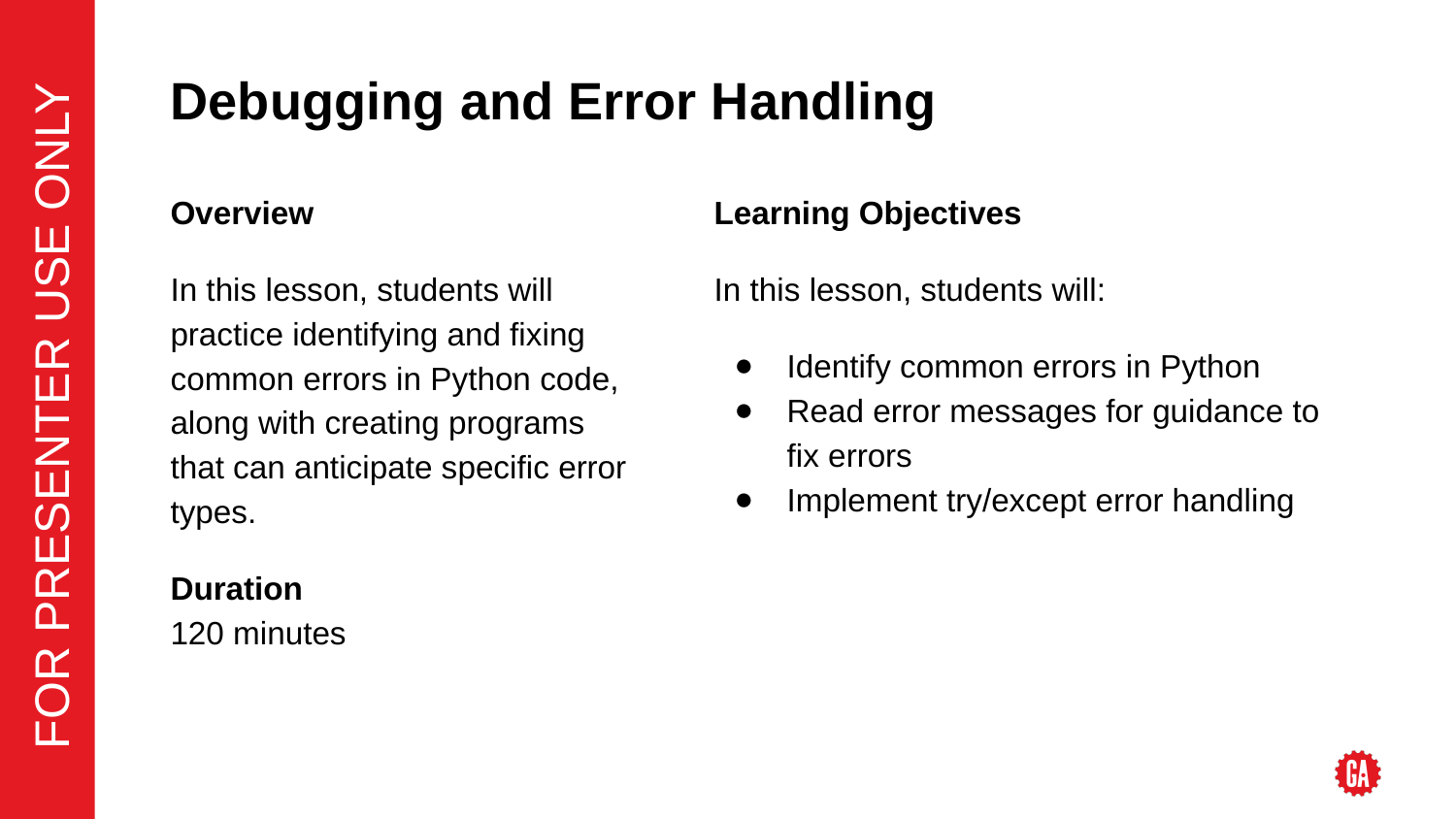

# Debugging and Error Handling

Overview
In this lesson, students will practice identifying and fixing common errors in Python code, along with creating programs that can anticipate specific error types.
Duration
120 minutes

Learning Objectives
In this lesson, students will:
Identify common errors in Python
Read error messages for guidance to fix errors
Implement try/except error handling